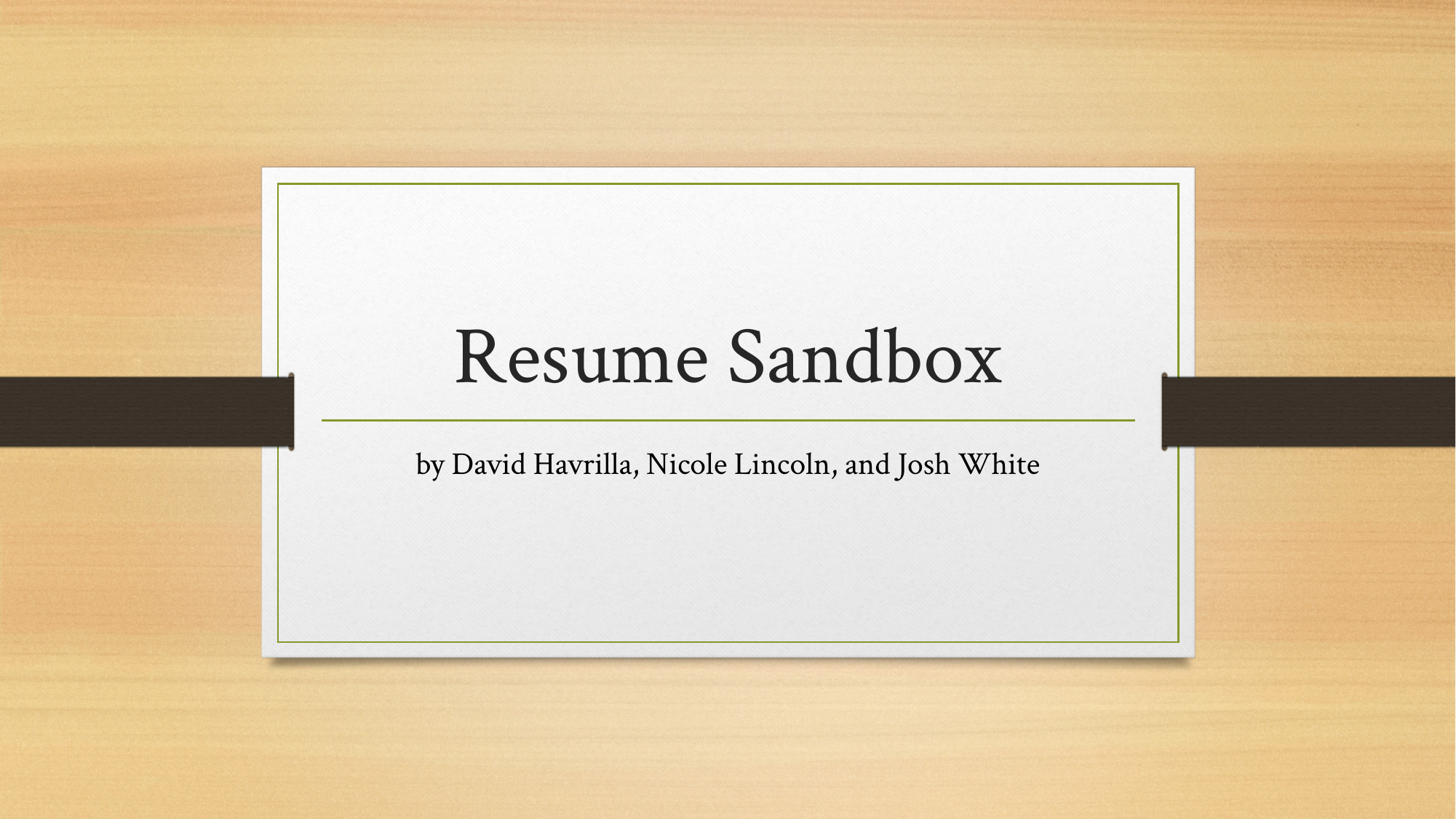

# Resume Sandbox
by David Havrilla, Nicole Lincoln, and Josh White